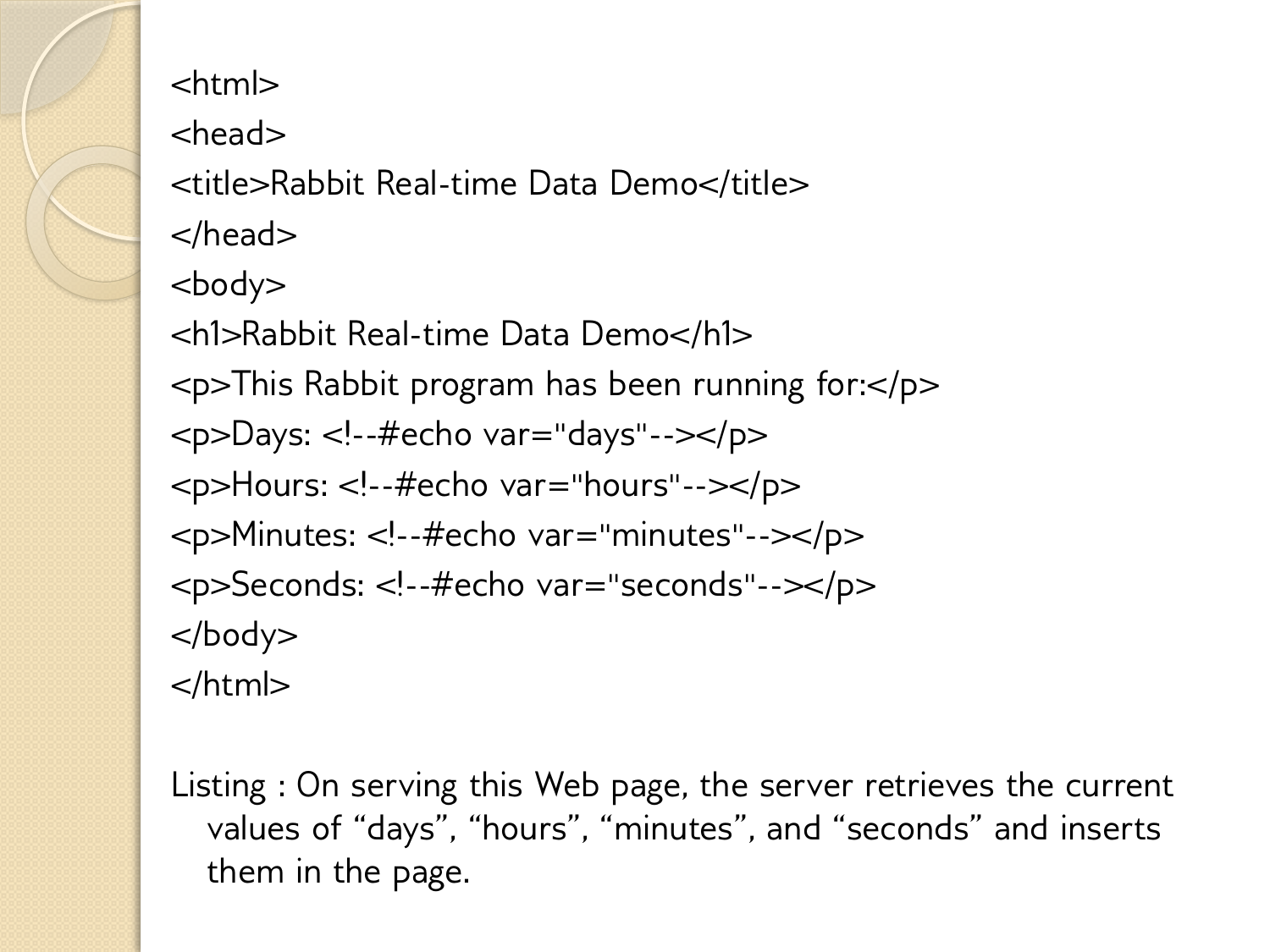

<html>
<head>
<title>Rabbit Real-time Data Demo</title>
</head>
<body>
<h1>Rabbit Real-time Data Demo</h1>
<p>This Rabbit program has been running for:</p>
<p>Days: <!--#echo var="days"--></p>
<p>Hours: <!--#echo var="hours"--></p>
<p>Minutes: <!--#echo var="minutes"--></p>
<p>Seconds: <!--#echo var="seconds"--></p>
</body>
</html>

Listing : On serving this Web page, the server retrieves the current values of “days”, “hours”, “minutes”, and “seconds” and inserts them in the page.